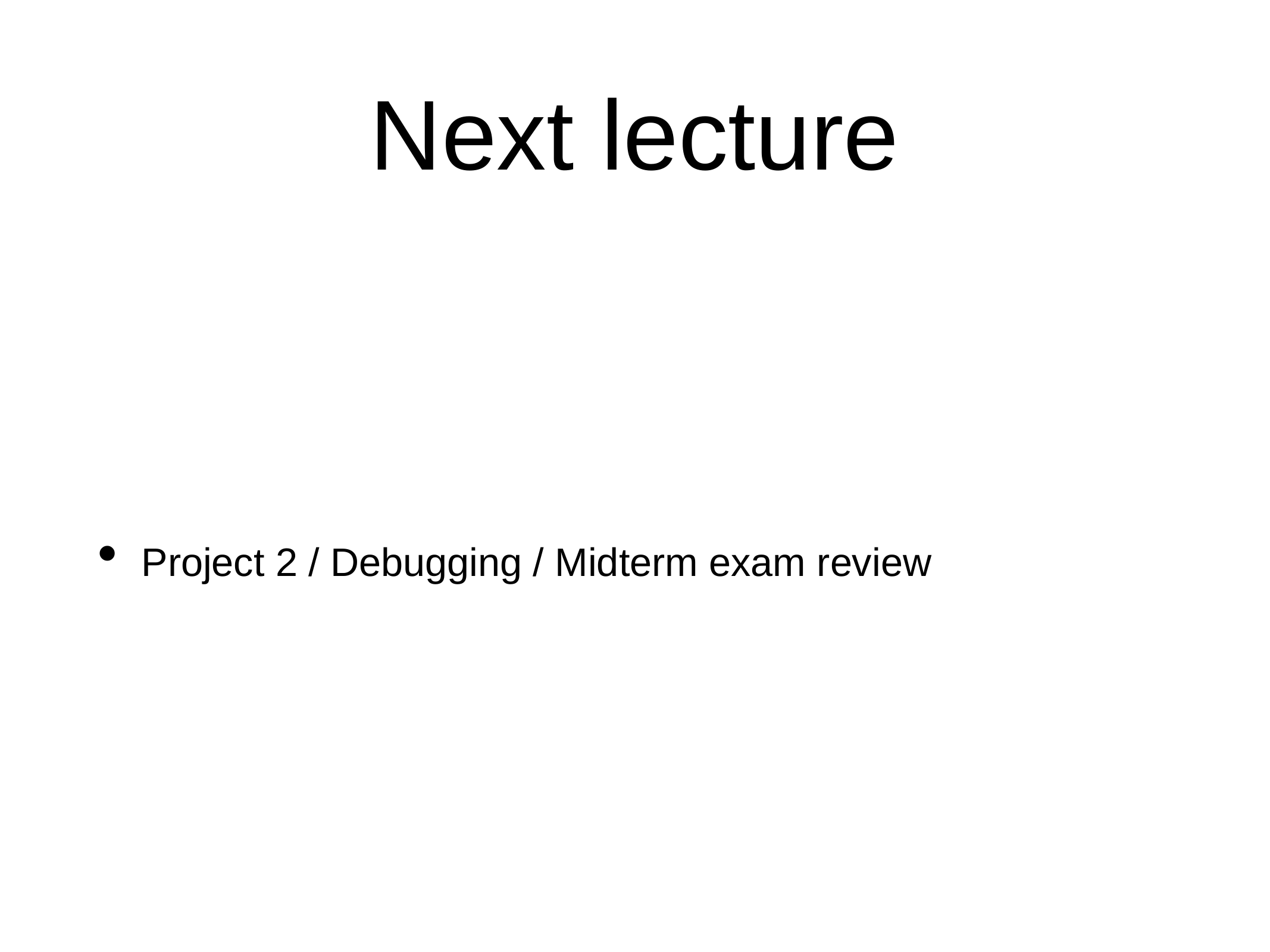

# Next lecture
Project 2 / Debugging / Midterm exam review